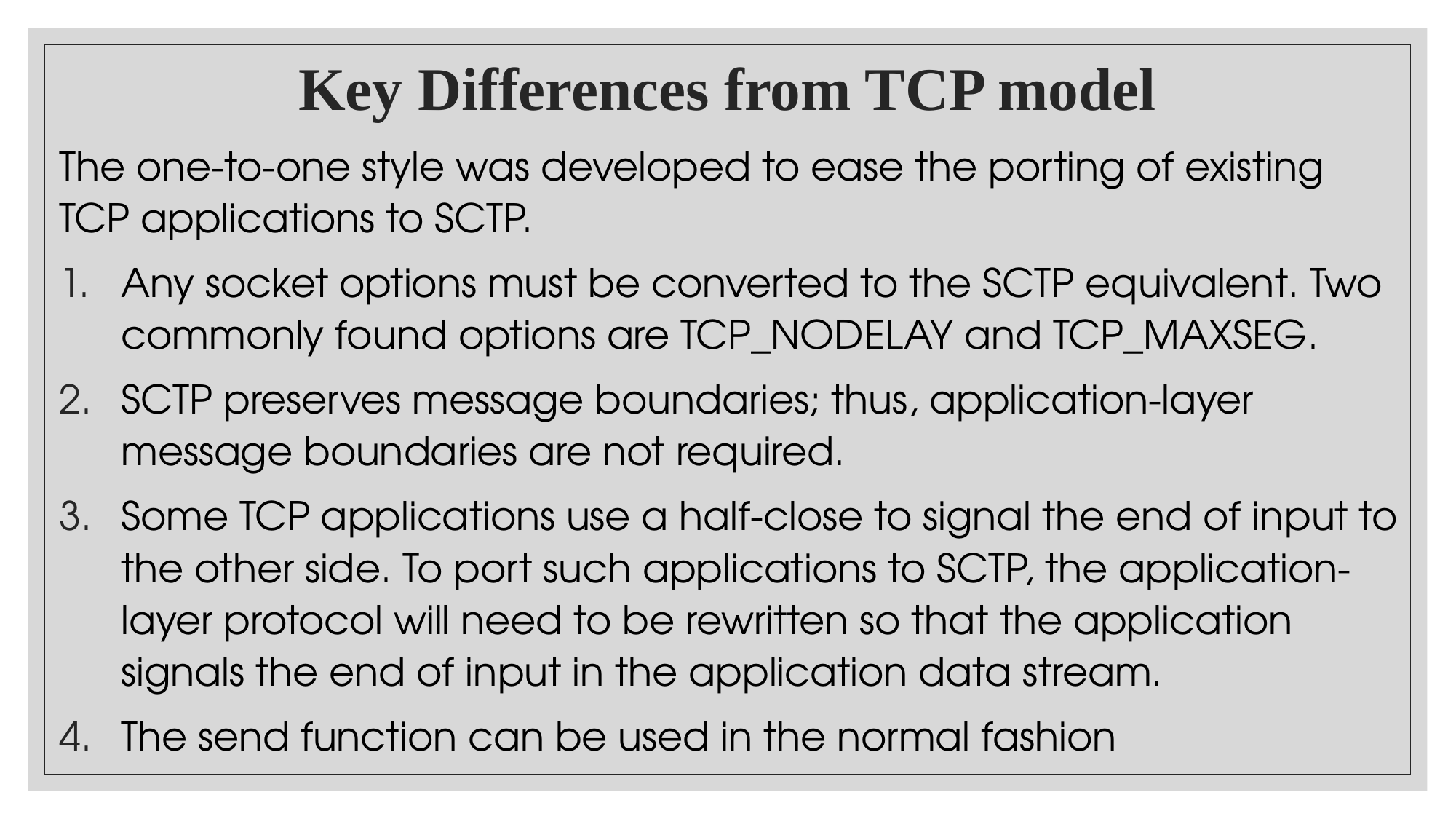

# Key Differences from TCP model
The one-to-one style was developed to ease the porting of existing TCP applications to SCTP.
Any socket options must be converted to the SCTP equivalent. Two commonly found options are TCP_NODELAY and TCP_MAXSEG.
SCTP preserves message boundaries; thus, application-layer message boundaries are not required.
Some TCP applications use a half-close to signal the end of input to the other side. To port such applications to SCTP, the application-layer protocol will need to be rewritten so that the application signals the end of input in the application data stream.
The send function can be used in the normal fashion